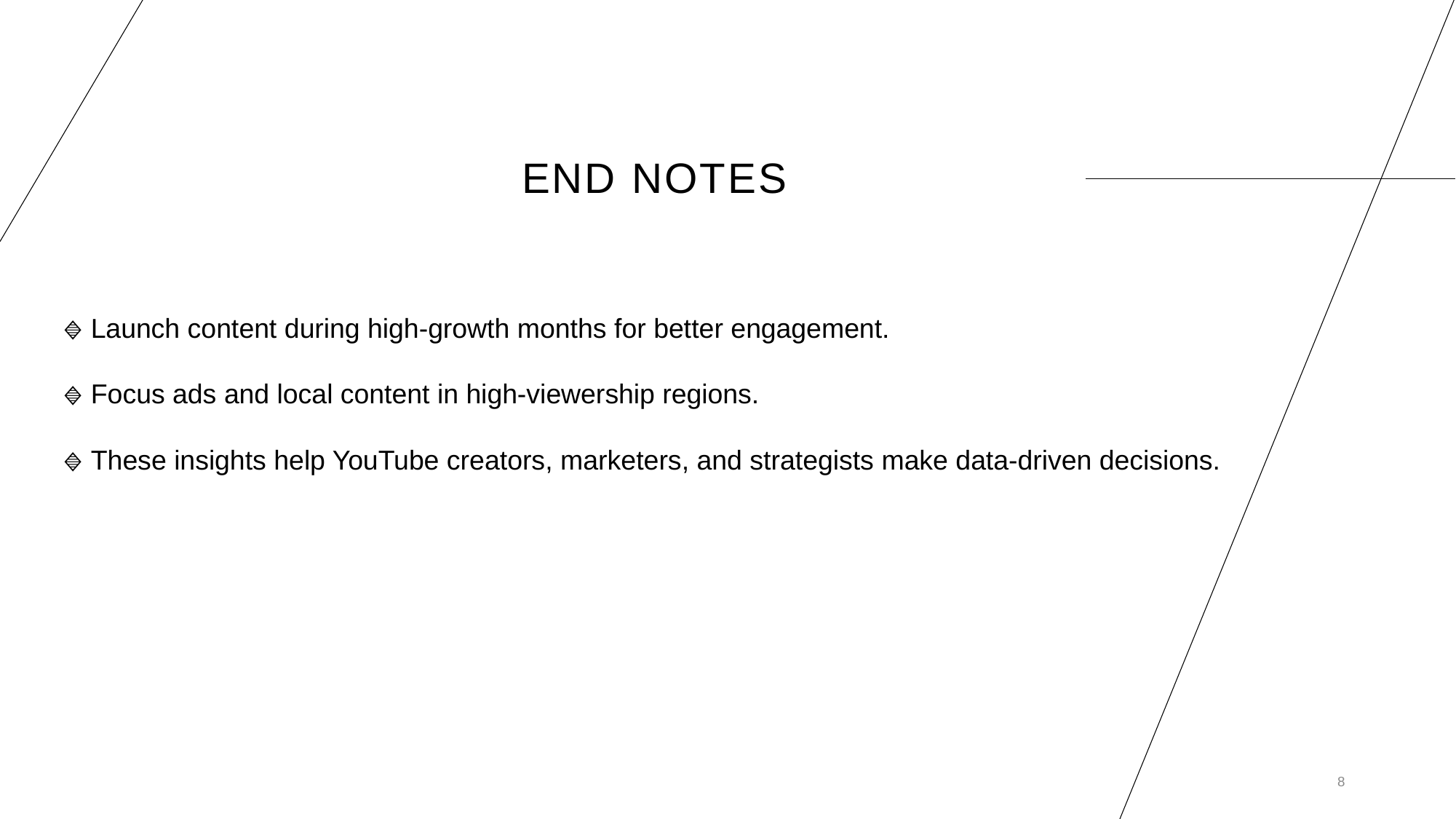

# End NOTES
🔹 Launch content during high-growth months for better engagement.
🔹 Focus ads and local content in high-viewership regions.
🔹 These insights help YouTube creators, marketers, and strategists make data-driven decisions.
8